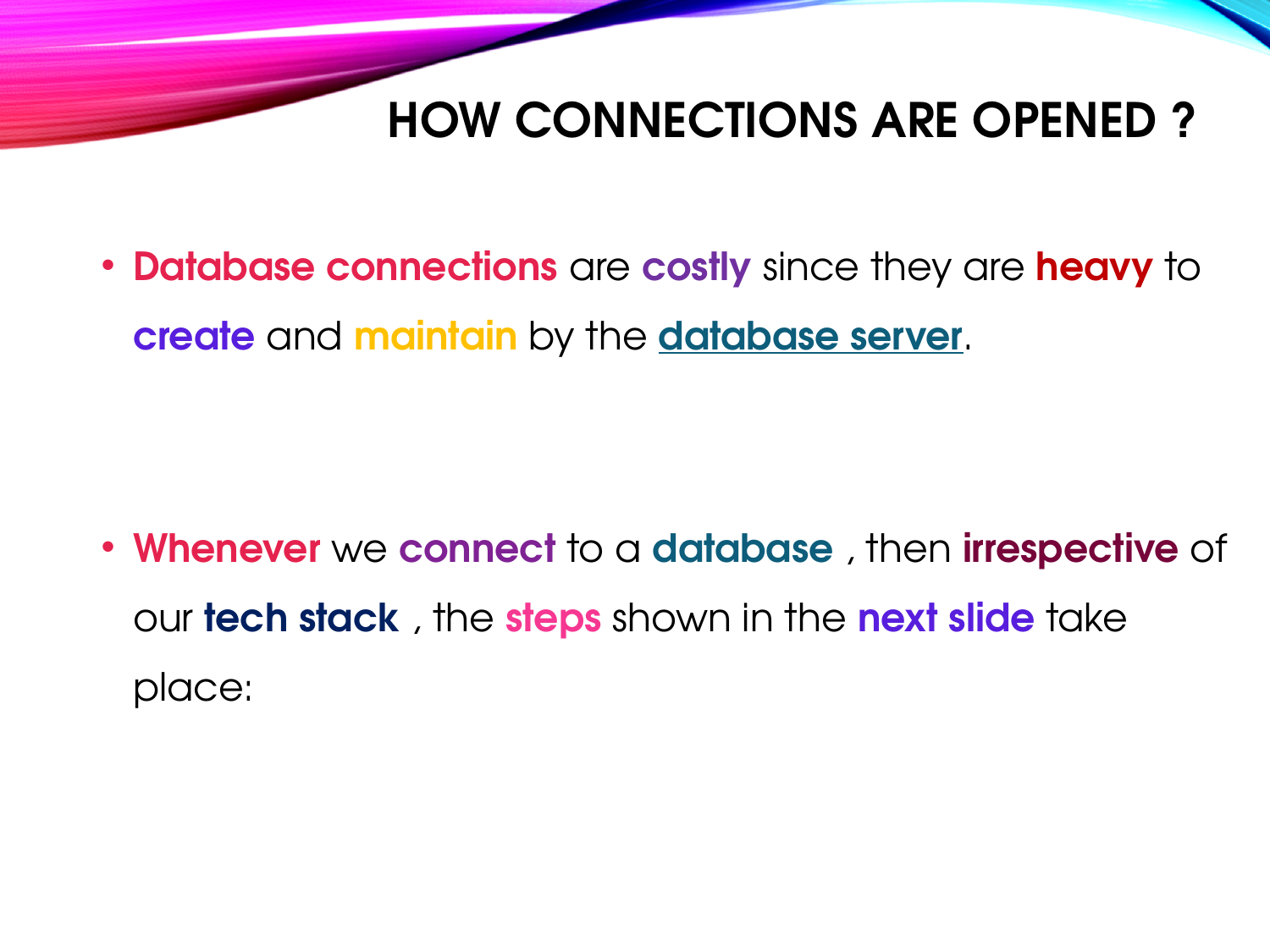

# How connections are opened ?
Database connections are costly since they are heavy to create and maintain by the database server.

Whenever we connect to a database , then irrespective of our tech stack , the steps shown in the next slide take place: